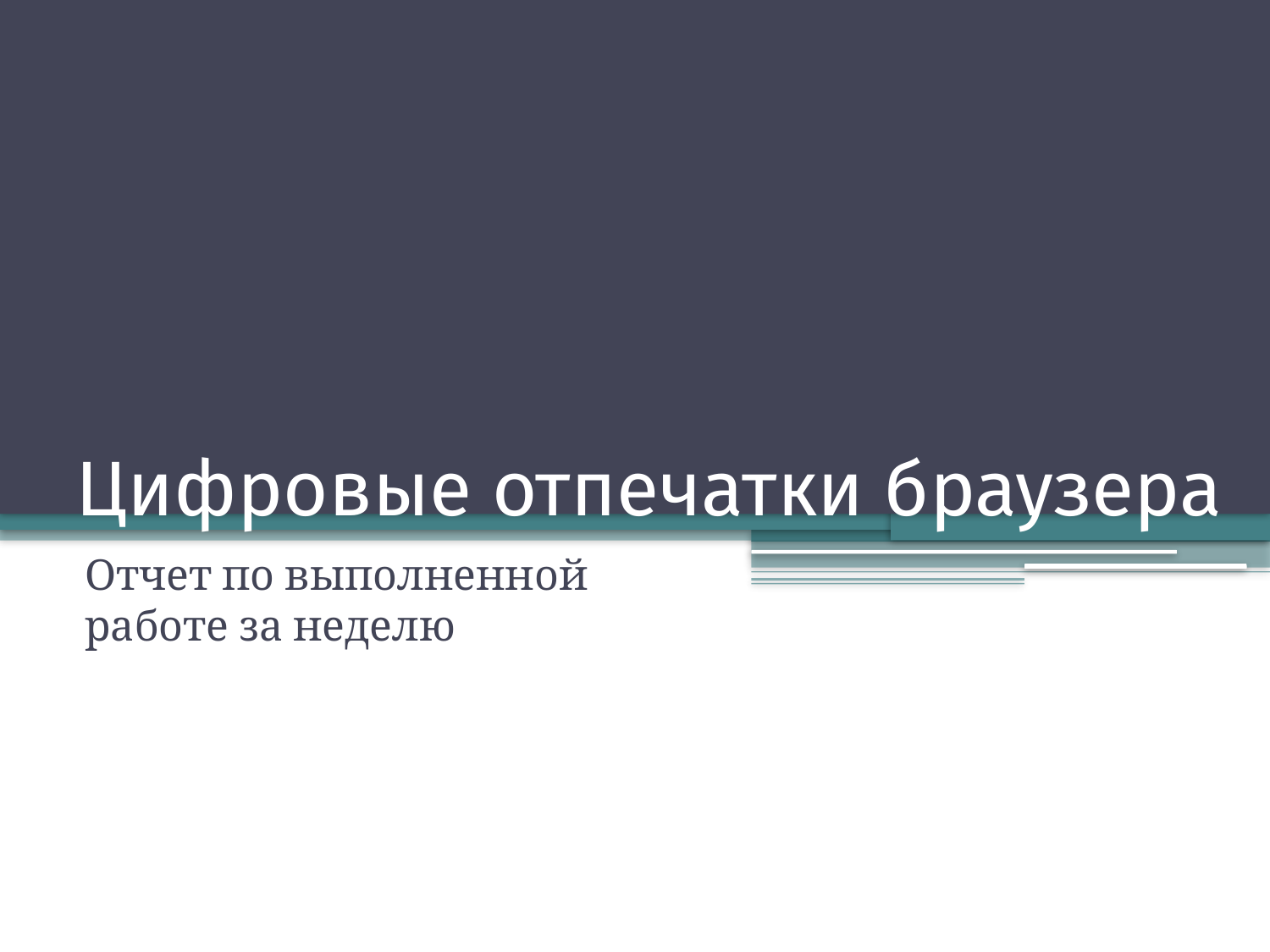

# Цифровые отпечатки браузера
Отчет по выполненной работе за неделю